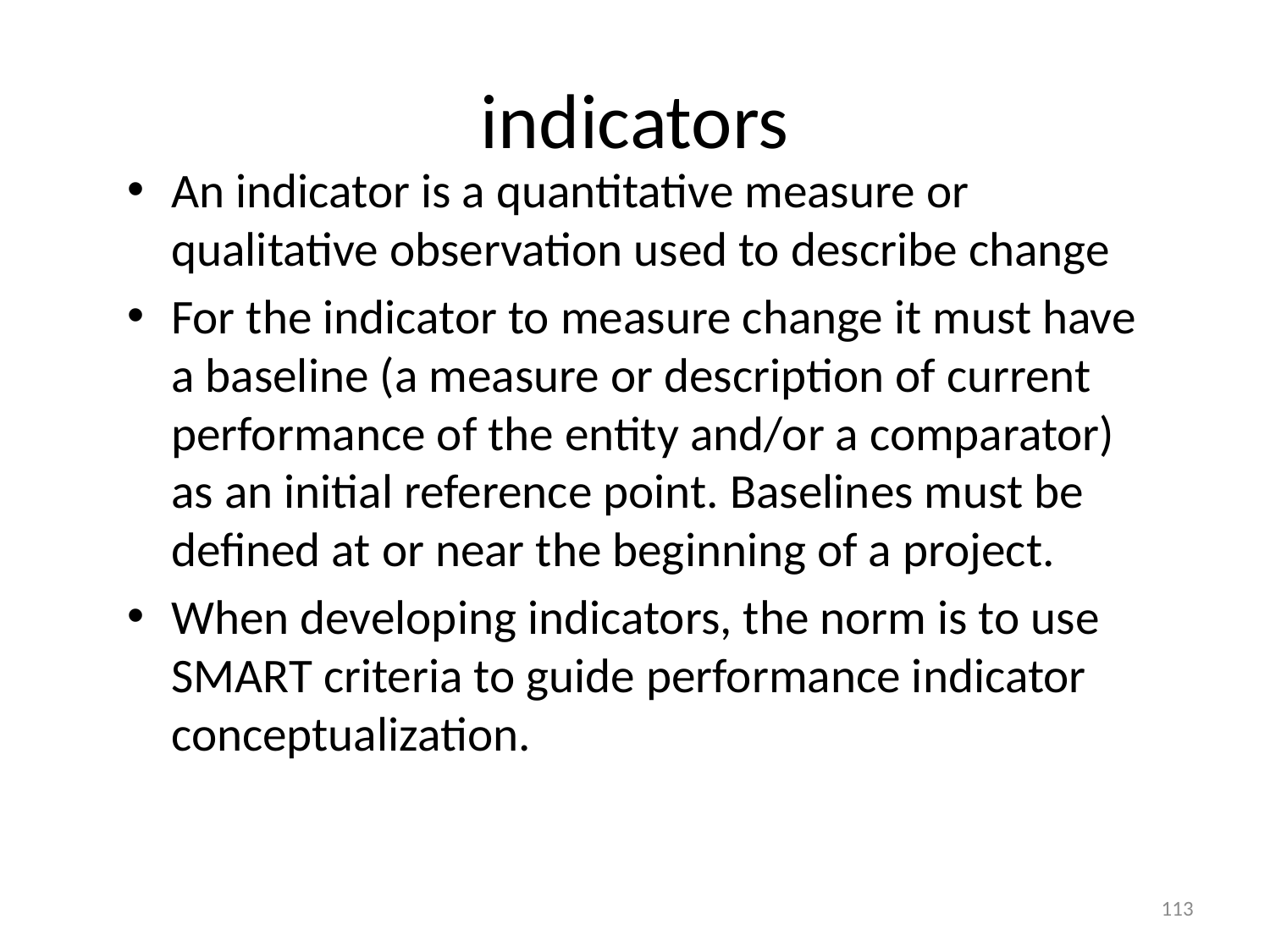

# indicators
An indicator is a quantitative measure or qualitative observation used to describe change
For the indicator to measure change it must have a baseline (a measure or description of current performance of the entity and/or a comparator) as an initial reference point. Baselines must be defined at or near the beginning of a project.
When developing indicators, the norm is to use SMART criteria to guide performance indicator conceptualization.
113